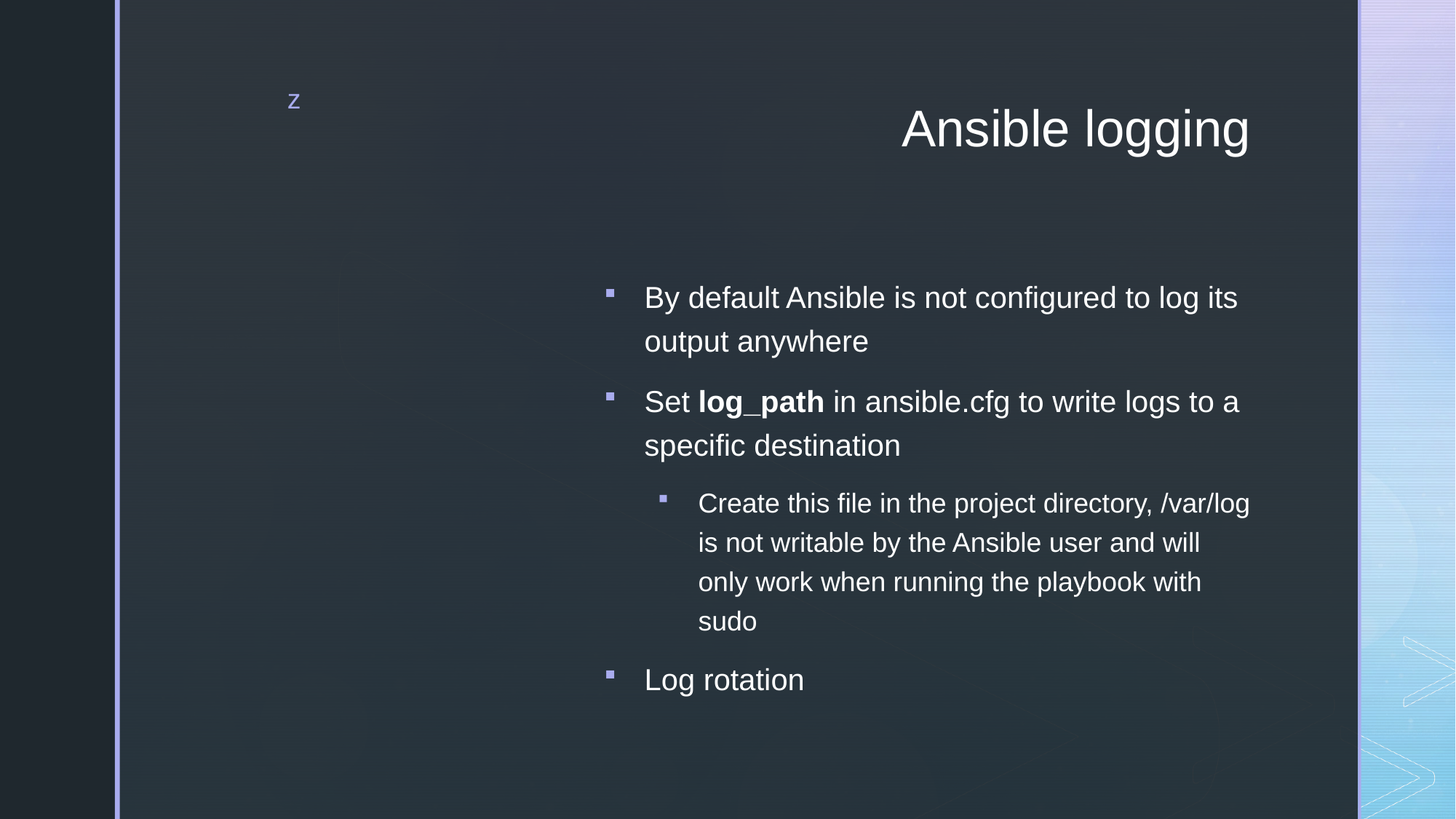

# Ansible logging
By default Ansible is not configured to log its output anywhere
Set log_path in ansible.cfg to write logs to a specific destination
Create this file in the project directory, /var/log is not writable by the Ansible user and will only work when running the playbook with sudo
Log rotation